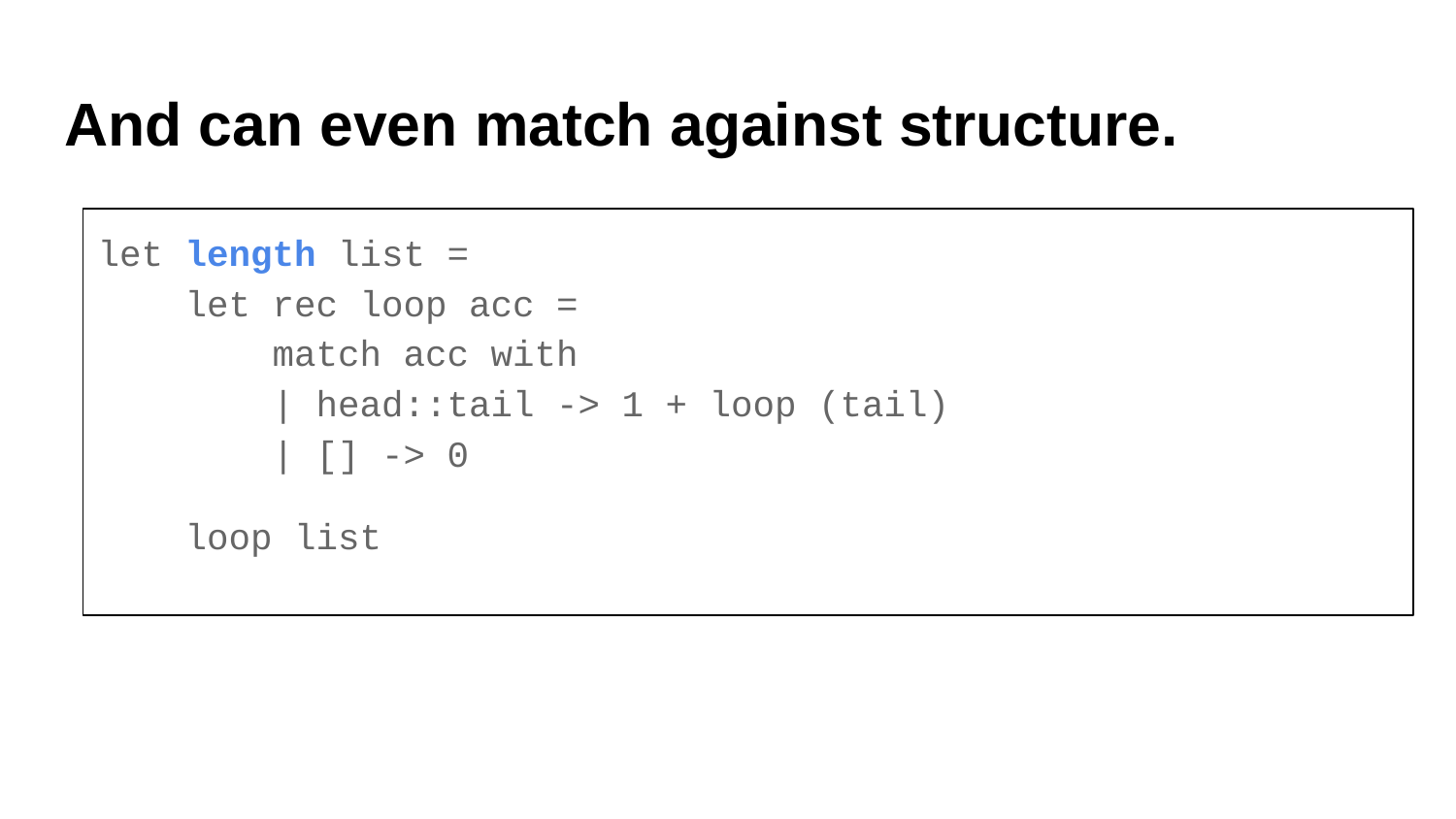

# And can even match against structure.
let length list =
    let rec loop acc =
        match acc with
        | head::tail -> 1 + loop (tail)
        | [] -> 0
    loop list